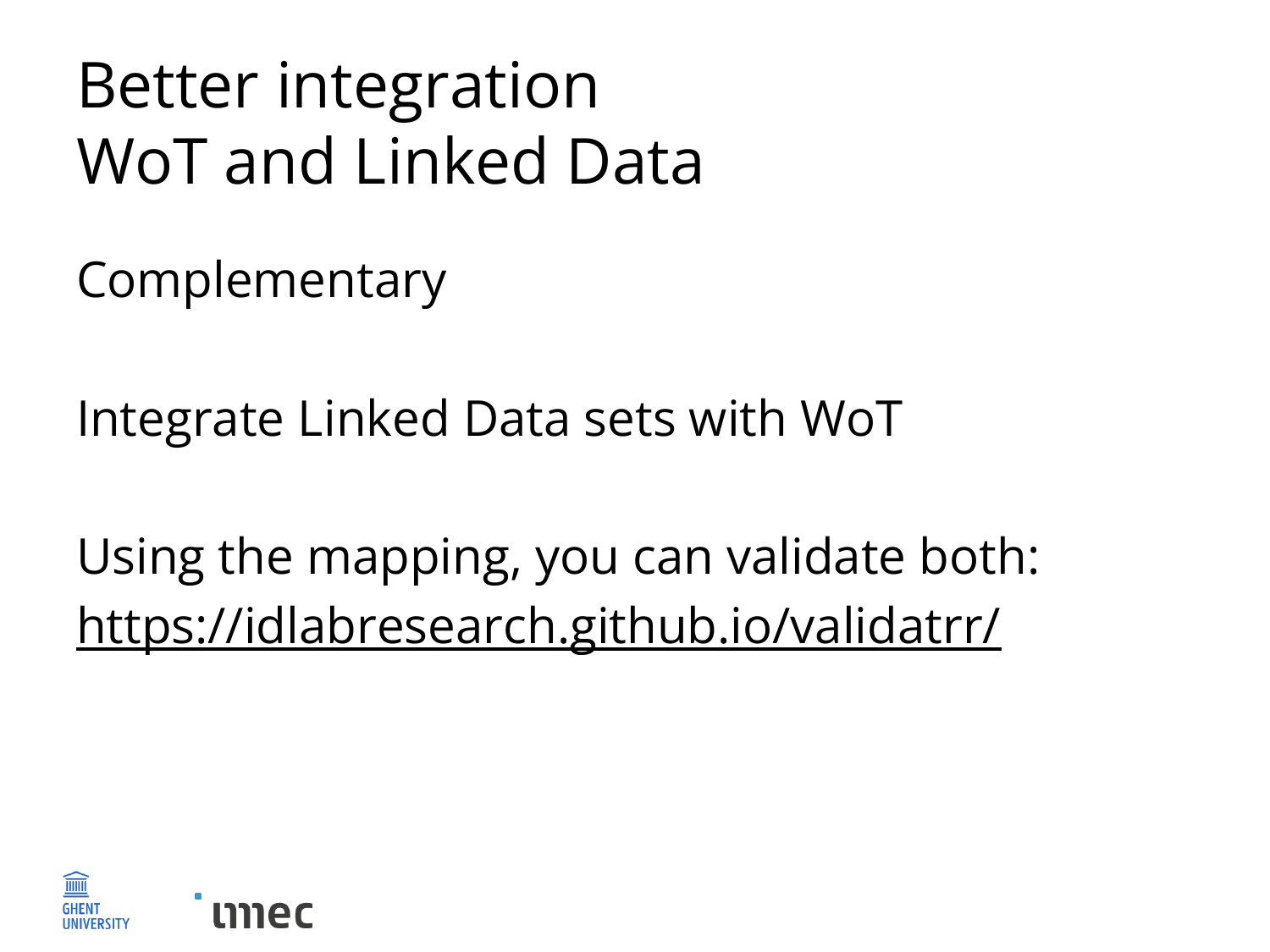

# Better integration WoT and Linked Data
Complementary

Integrate Linked Data sets with WoT

Using the mapping, you can validate both:
https://idlabresearch.github.io/validatrr/